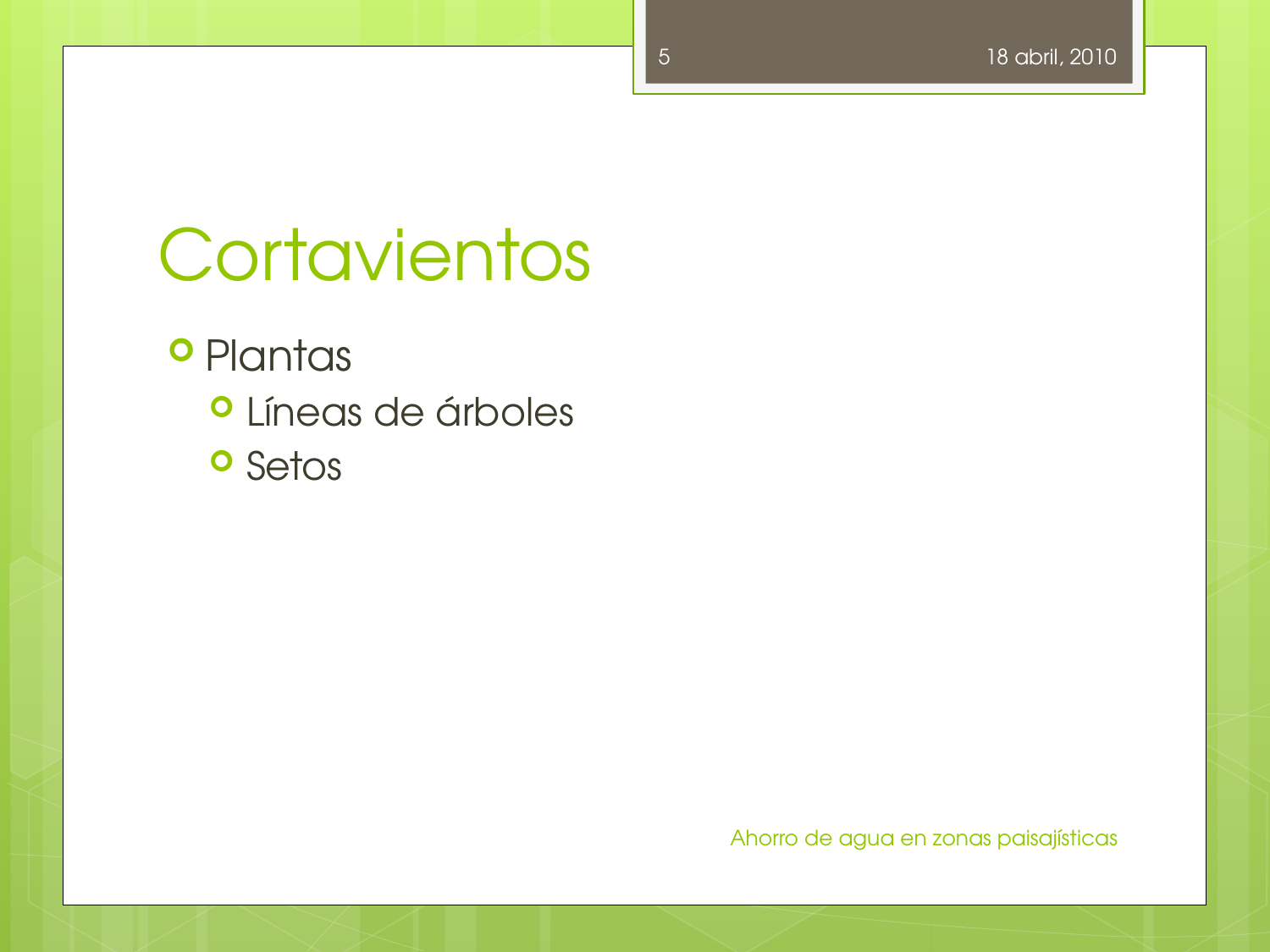

5
18 abril, 2010
# Cortavientos
Plantas
Líneas de árboles
Setos
Ahorro de agua en zonas paisajísticas